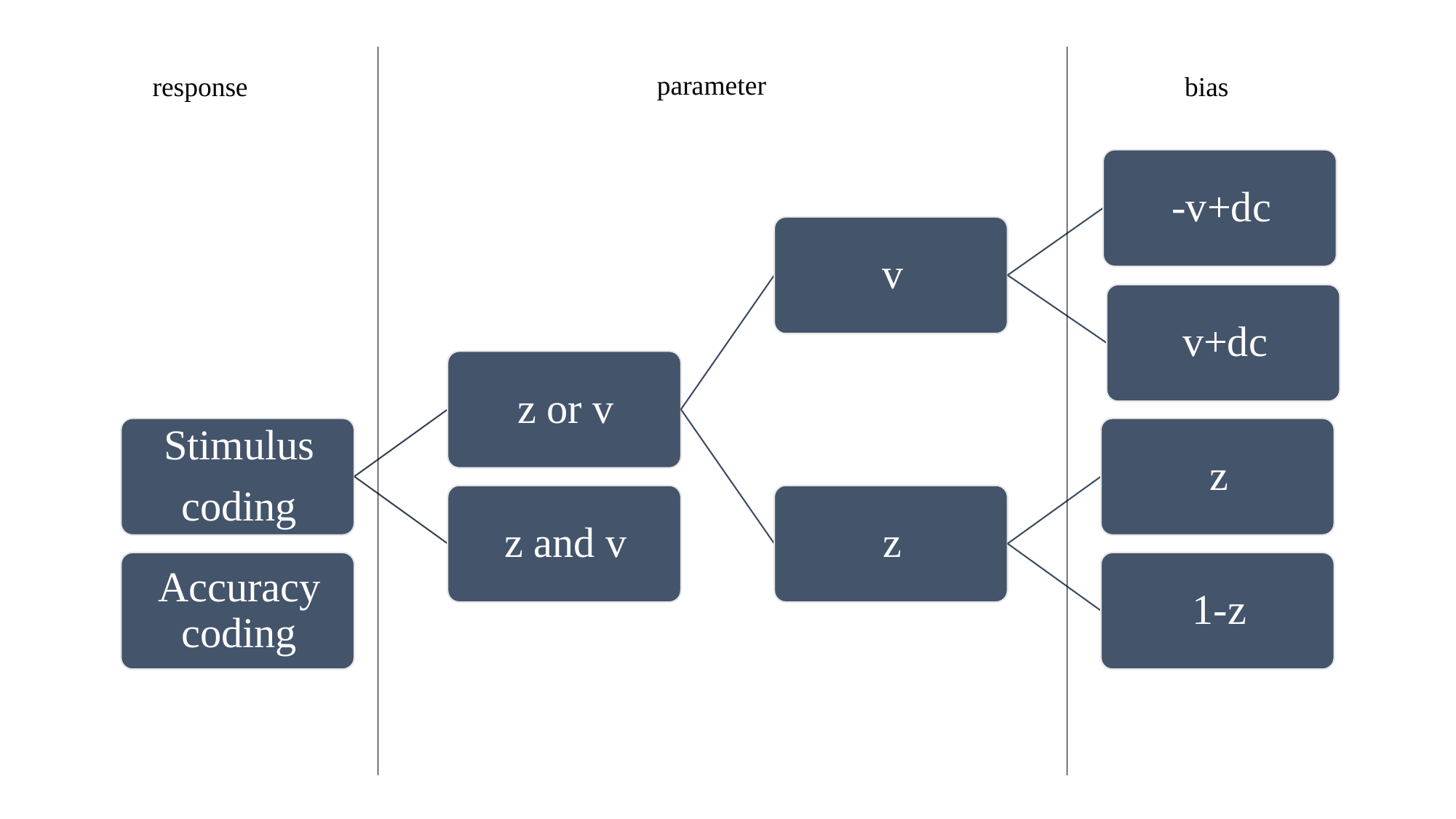

parameter
response
bias
Stimulus
coding

z or v

v

v+dc

-v+dc

z

z

1-z

z and v
Accuracy coding